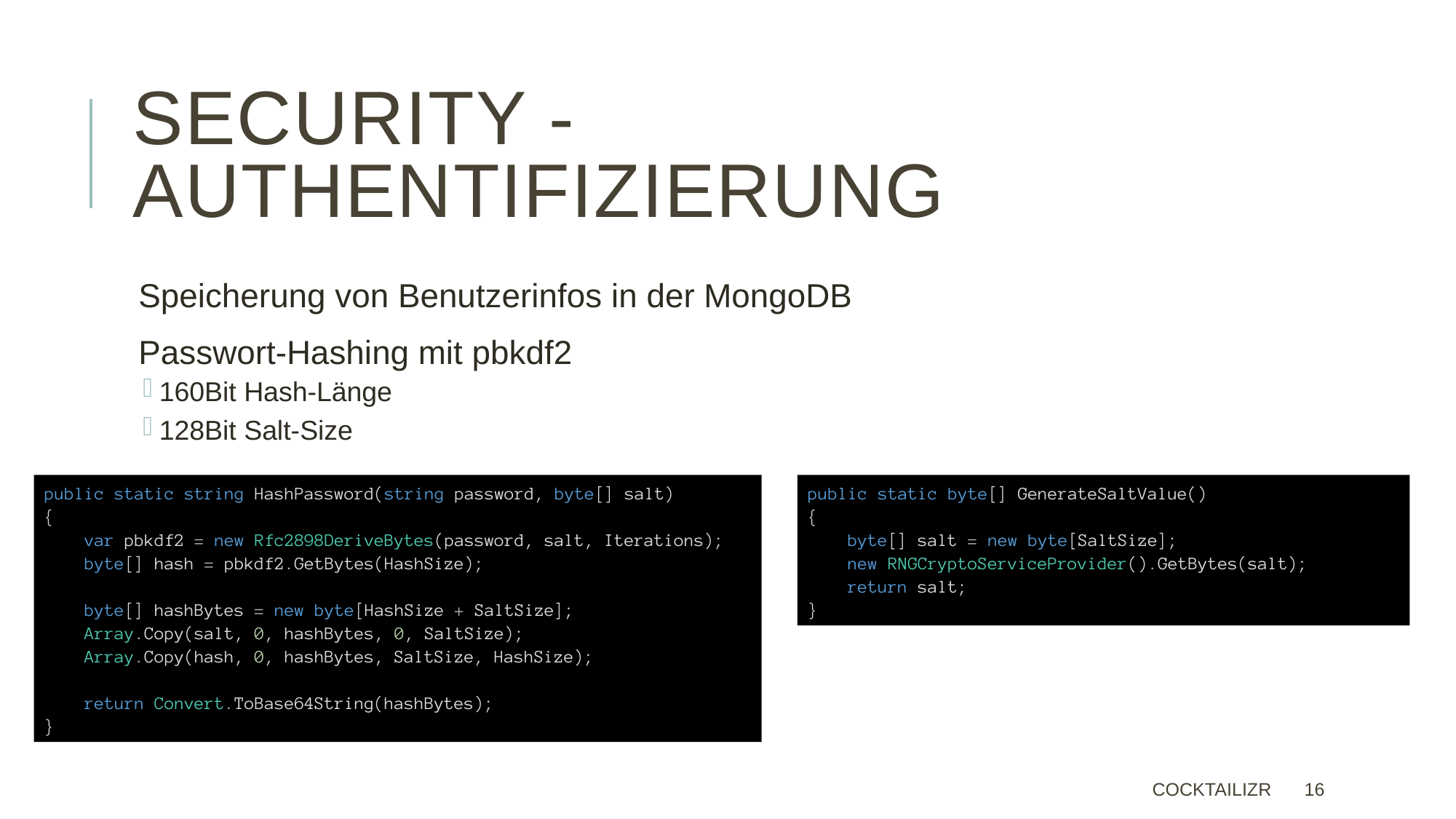

# Security - Authentifizierung
Speicherung von Benutzerinfos in der MongoDB
Passwort-Hashing mit pbkdf2
160Bit Hash-Länge
128Bit Salt-Size
public static string HashPassword(string password, byte[] salt)
{
    var pbkdf2 = new Rfc2898DeriveBytes(password, salt, Iterations);
    byte[] hash = pbkdf2.GetBytes(HashSize);

    byte[] hashBytes = new byte[HashSize + SaltSize];
    Array.Copy(salt, 0, hashBytes, 0, SaltSize);
    Array.Copy(hash, 0, hashBytes, SaltSize, HashSize);

    return Convert.ToBase64String(hashBytes);
}
public static byte[] GenerateSaltValue()
{
    byte[] salt = new byte[SaltSize];
    new RNGCryptoServiceProvider().GetBytes(salt);
    return salt;
}
Cocktailizr
16